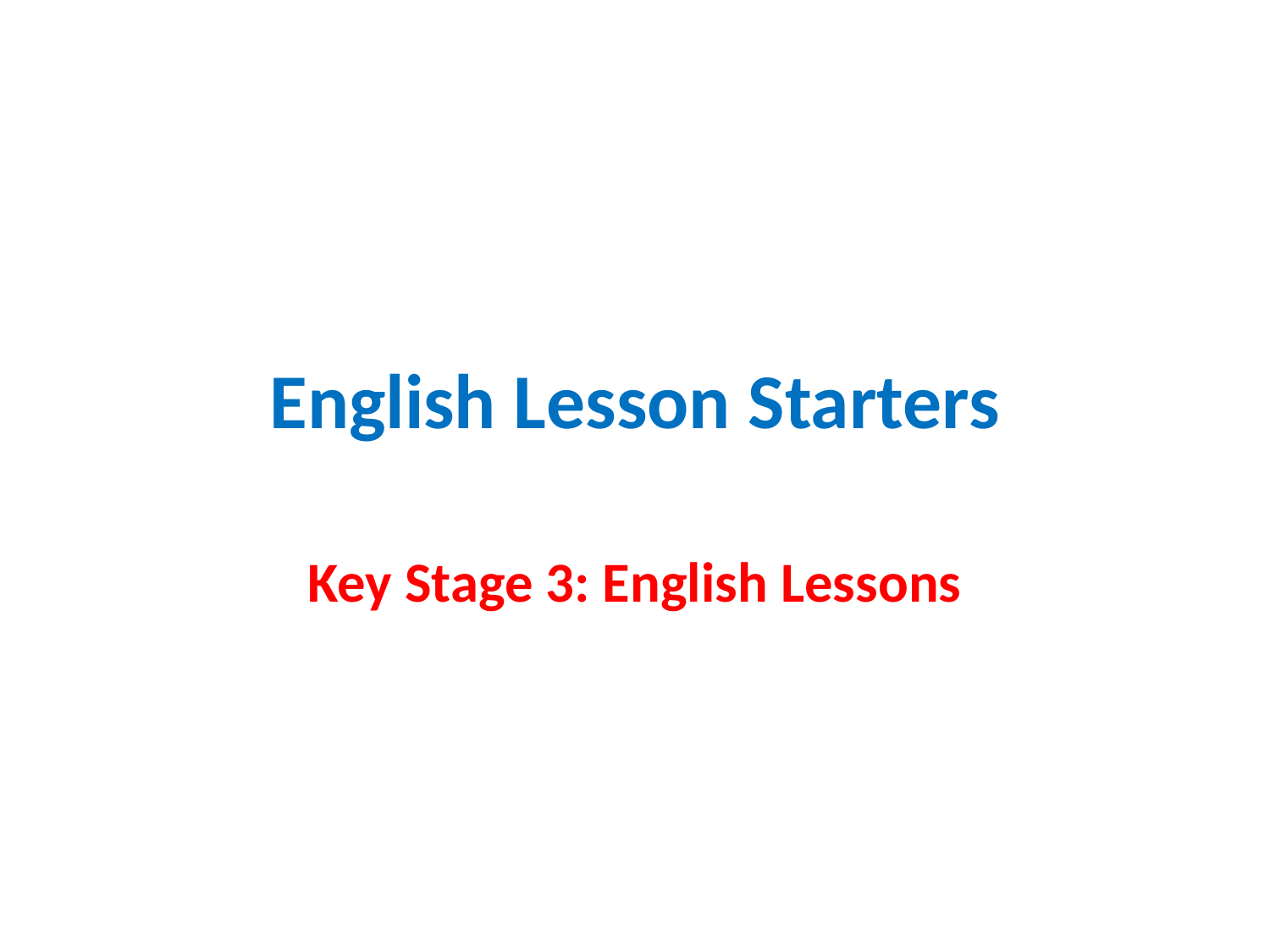

# English Lesson Starters
Key Stage 3: English Lessons